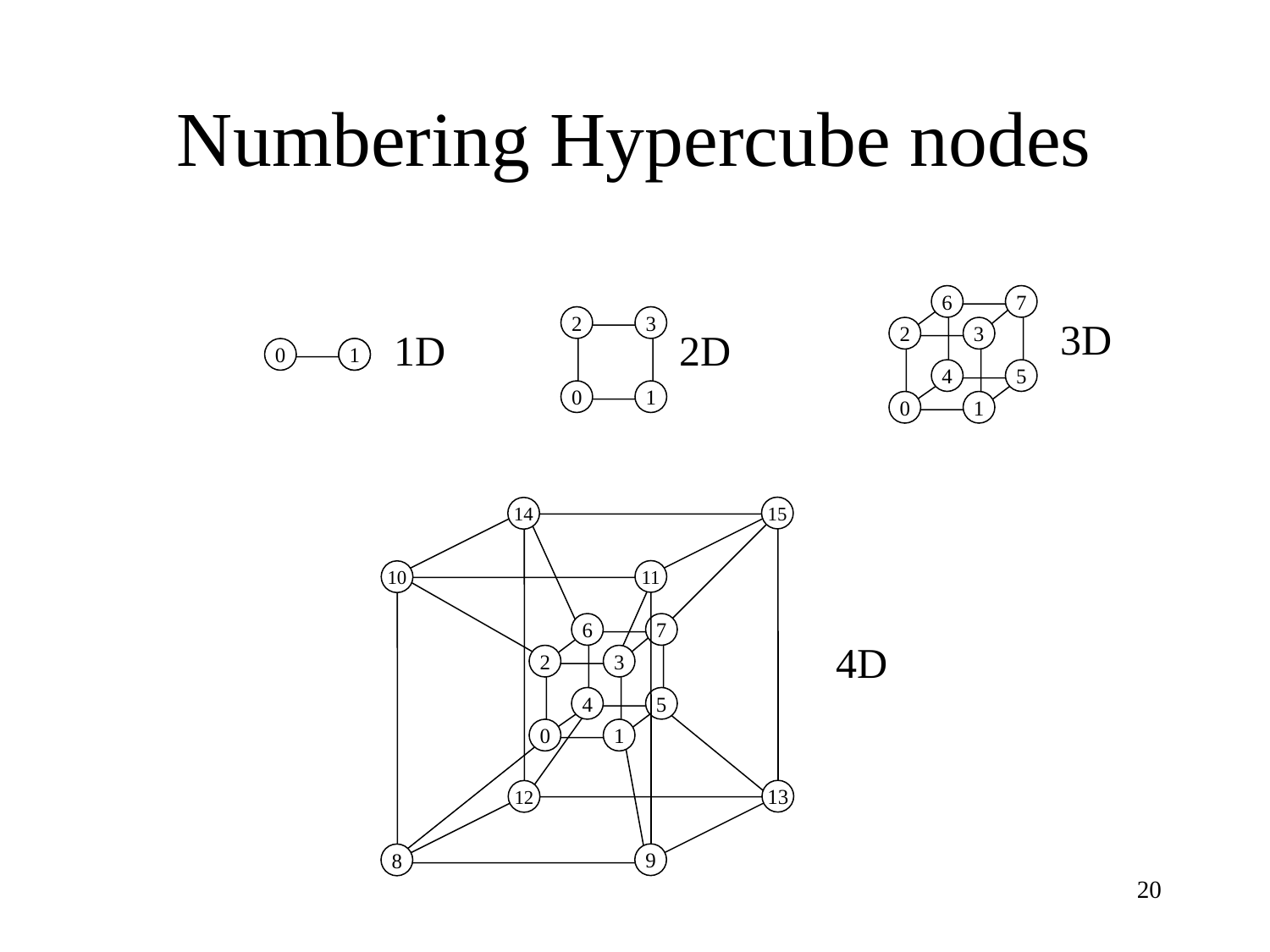

# Numbering Hypercube nodes
6
7

4
5

2
3

0
1

3D
2
3

0
1

2D
1D
0

1
15

11

13

9
14

10

12

8

6
7

4
5

2
3

0
1

4D
20